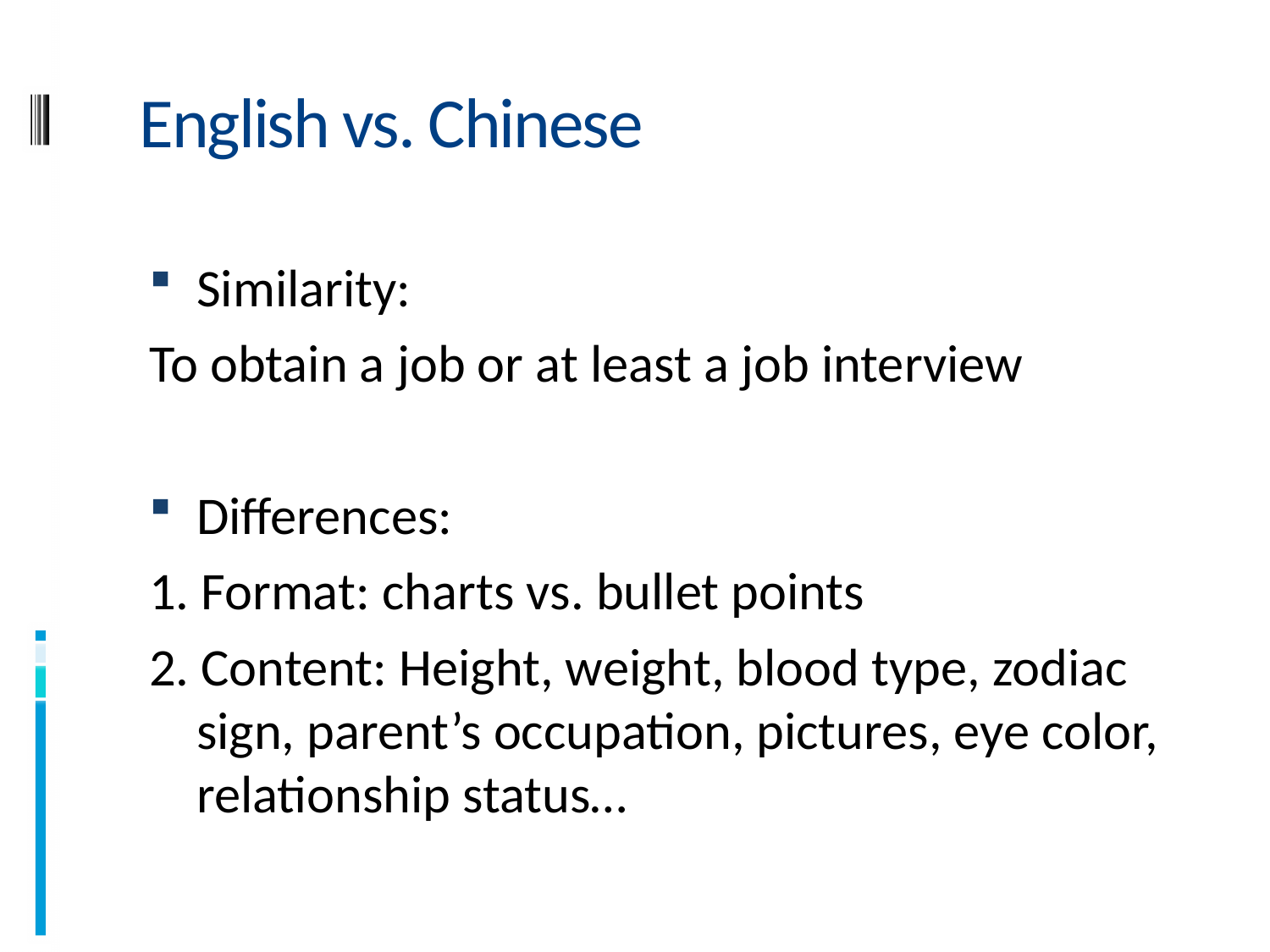

# English vs. Chinese
Similarity:
To obtain a job or at least a job interview

Differences:
1. Format: charts vs. bullet points
2. Content: Height, weight, blood type, zodiac sign, parent’s occupation, pictures, eye color, relationship status…